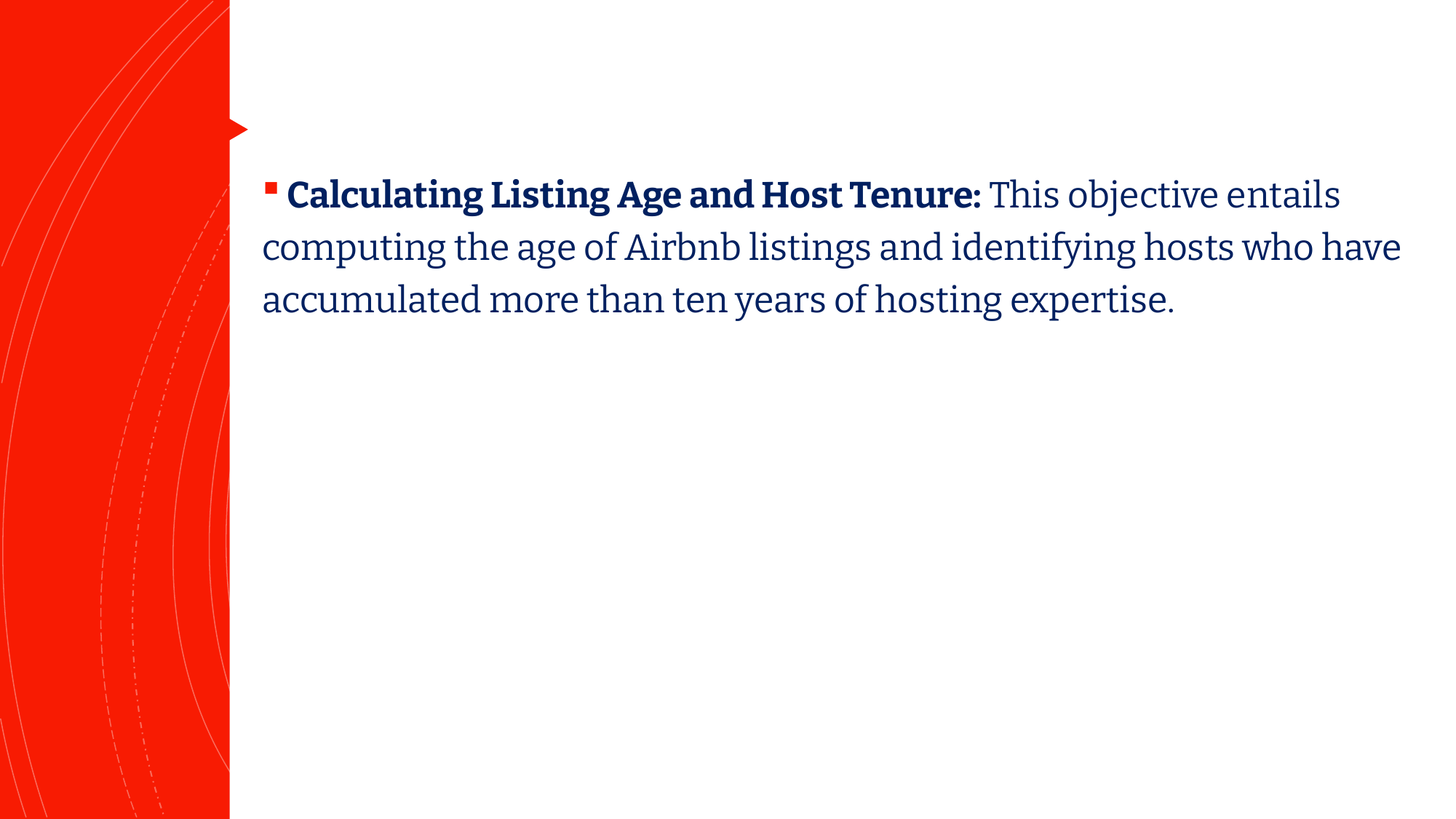

Calculating Listing Age and Host Tenure: This objective entails computing the age of Airbnb listings and identifying hosts who have accumulated more than ten years of hosting expertise.